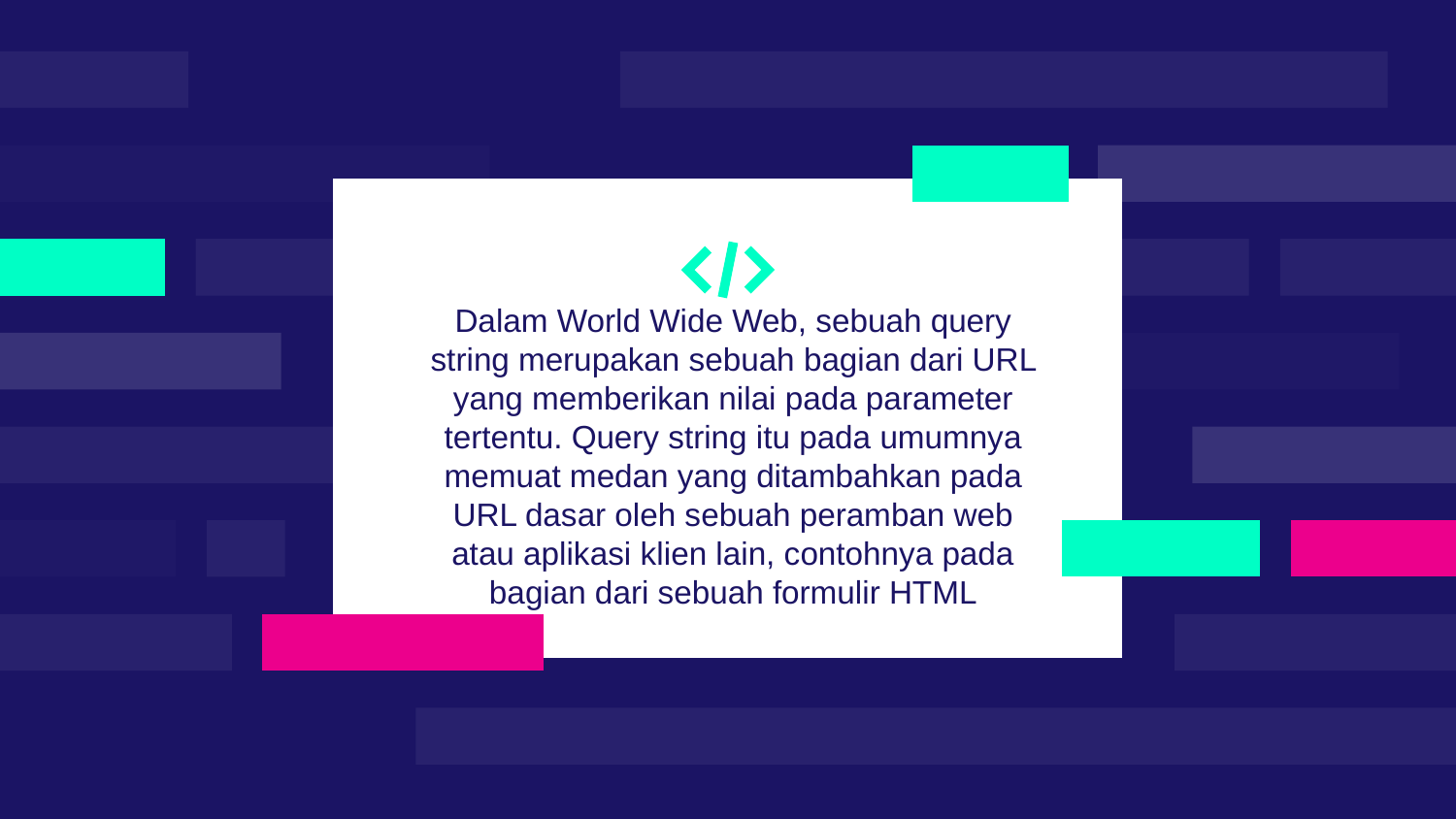

Dalam World Wide Web, sebuah query string merupakan sebuah bagian dari URL yang memberikan nilai pada parameter tertentu. Query string itu pada umumnya memuat medan yang ditambahkan pada URL dasar oleh sebuah peramban web atau aplikasi klien lain, contohnya pada bagian dari sebuah formulir HTML